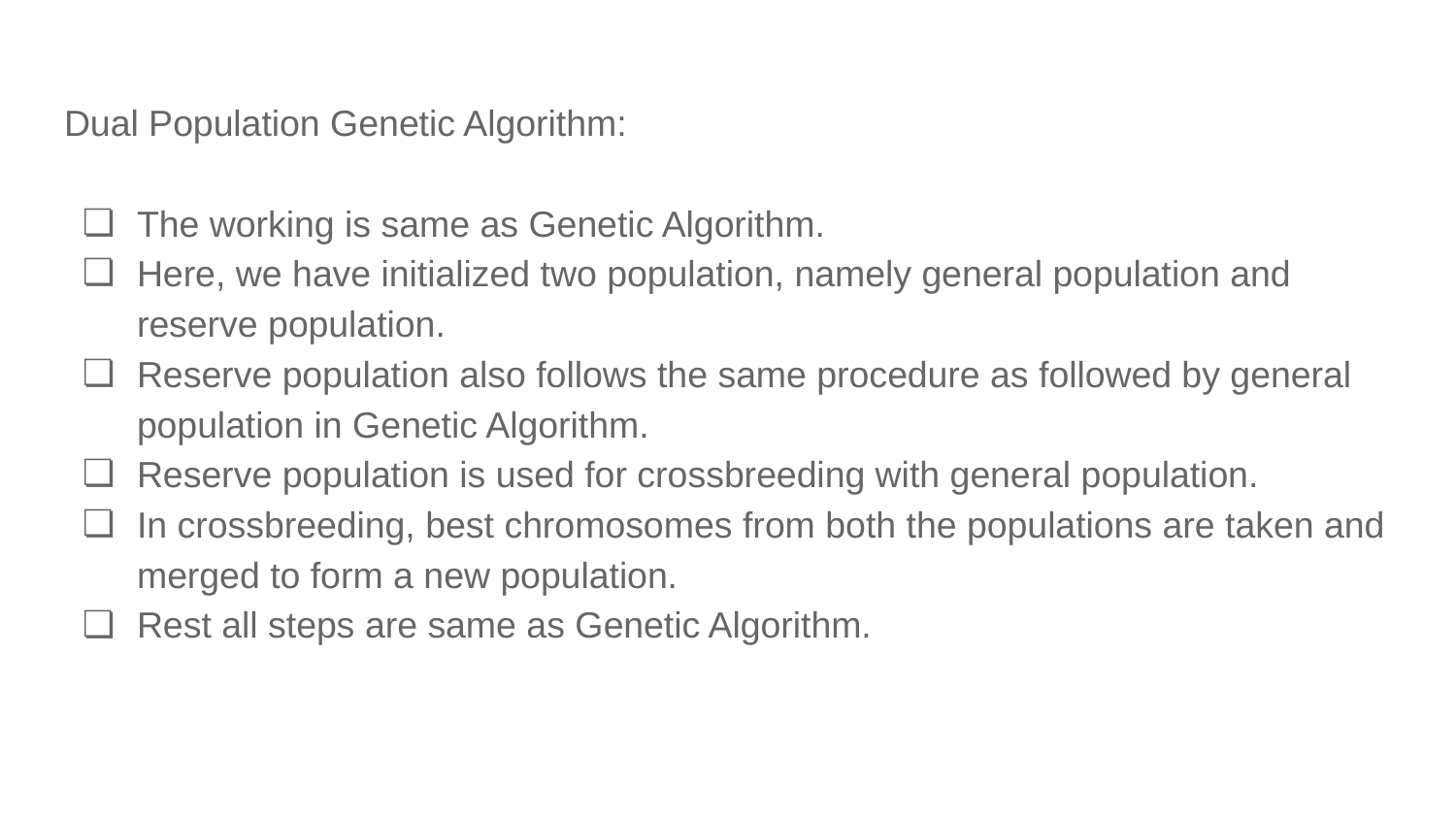

#
Dual Population Genetic Algorithm:

The working is same as Genetic Algorithm.
Here, we have initialized two population, namely general population and reserve population.
Reserve population also follows the same procedure as followed by general population in Genetic Algorithm.
Reserve population is used for crossbreeding with general population.
In crossbreeding, best chromosomes from both the populations are taken and merged to form a new population.
Rest all steps are same as Genetic Algorithm.